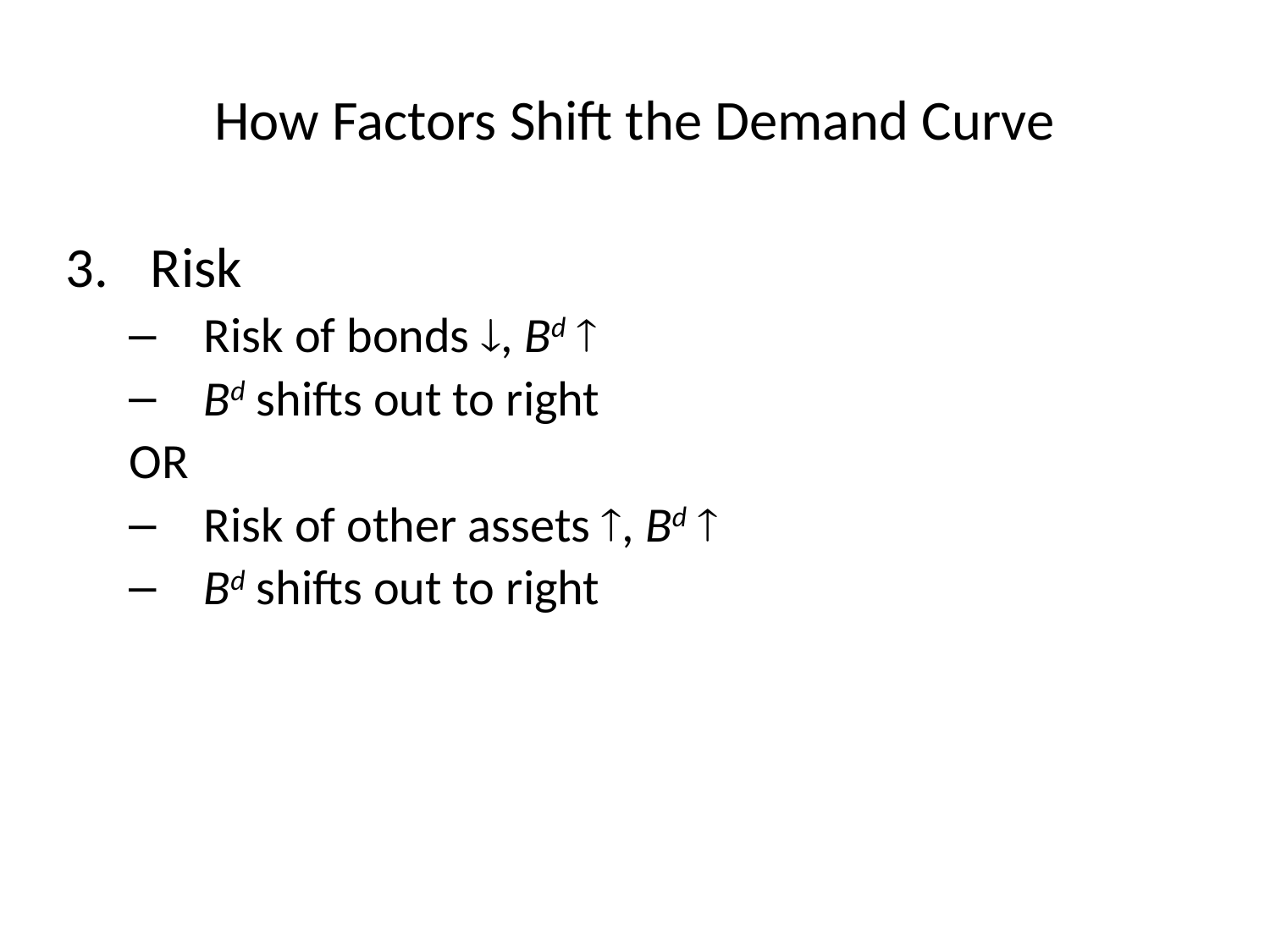

How Factors Shift the Demand Curve
Risk
Risk of bonds ↓, Bd ↑
Bd shifts out to right
OR
Risk of other assets ↑, Bd ↑
Bd shifts out to right